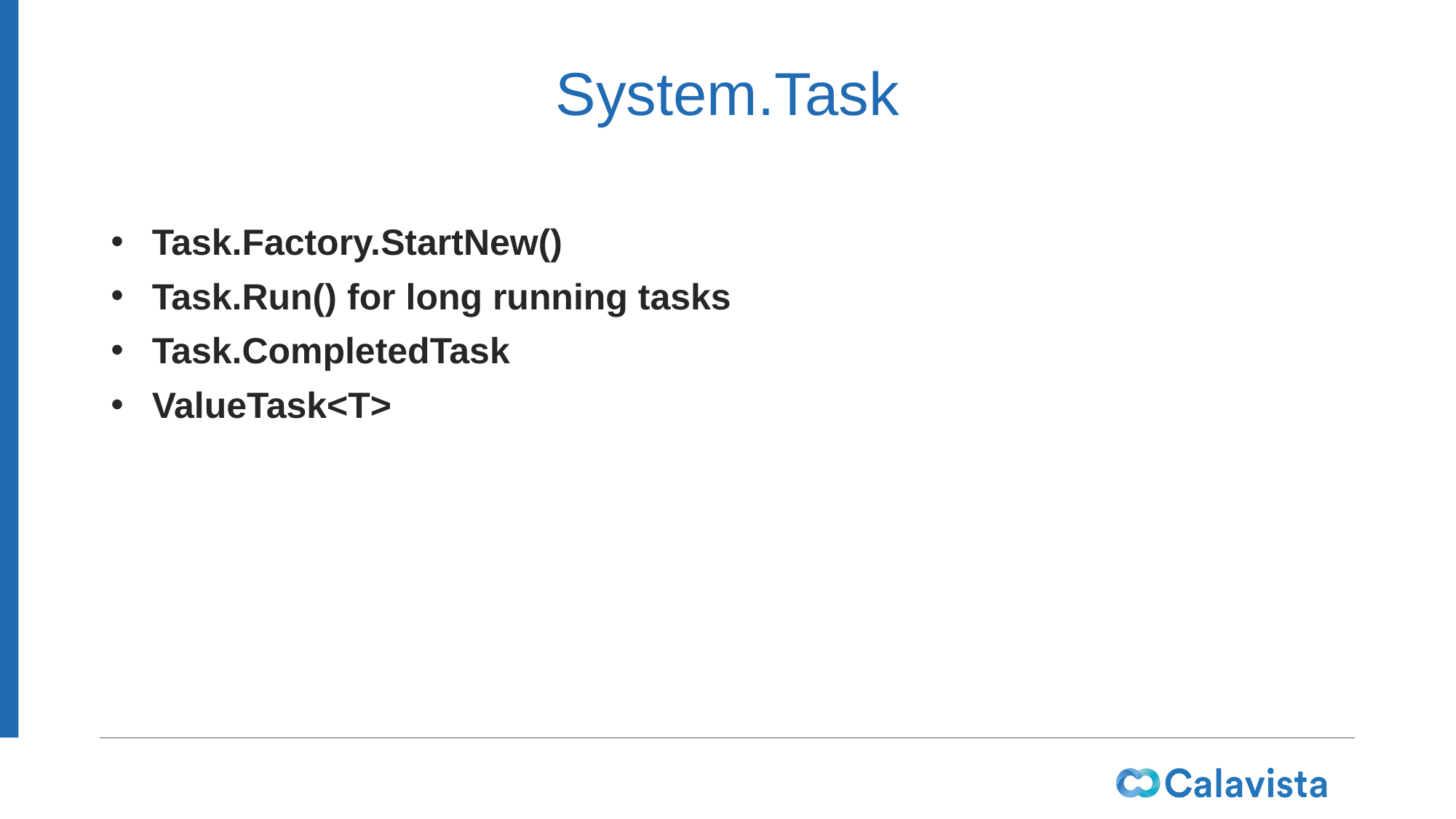

# System.Task
Task.Factory.StartNew()
Task.Run() for long running tasks
Task.CompletedTask
ValueTask<T>